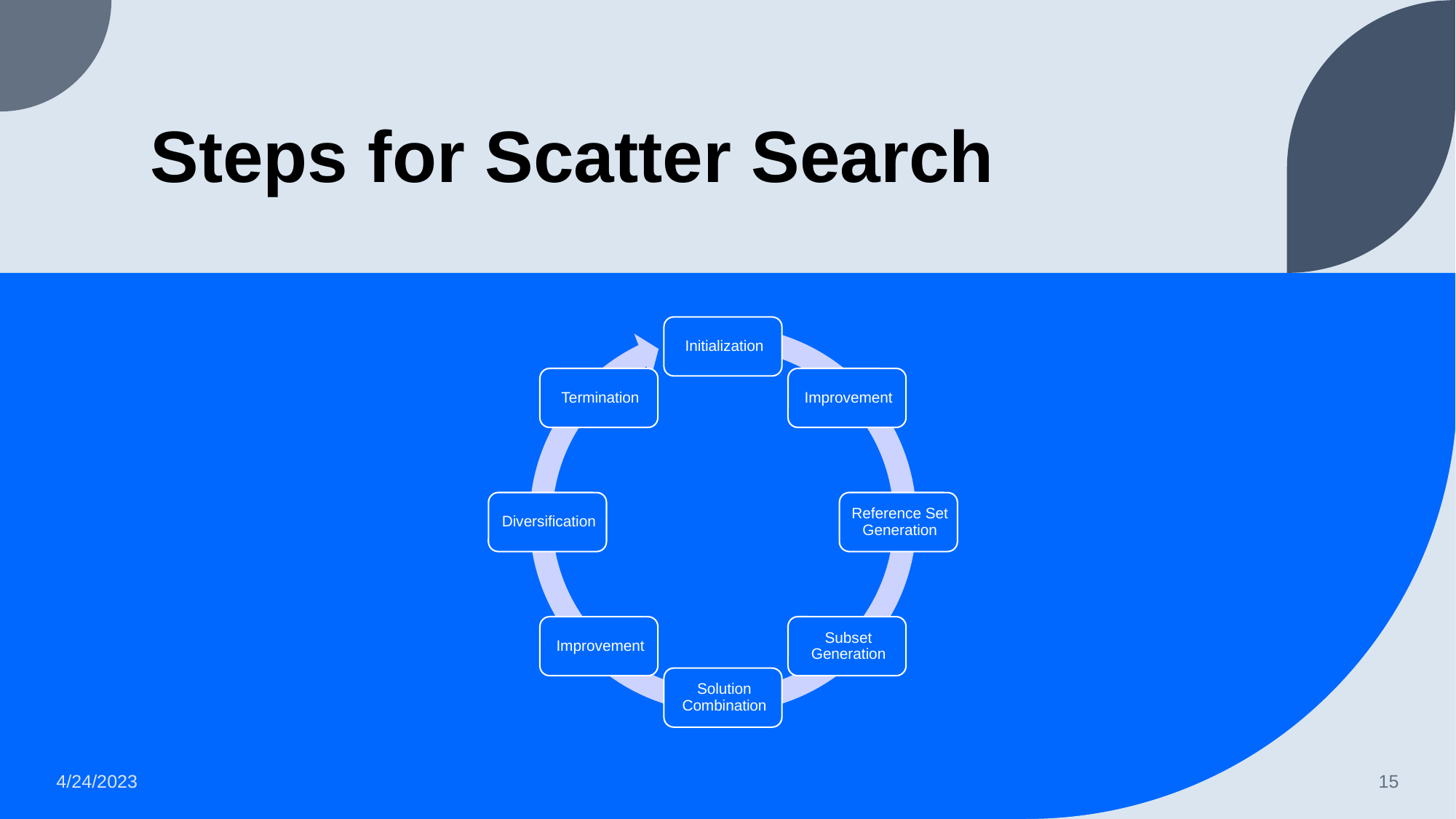

# Steps for Scatter Search
Initialization
Improvement
Reference Set Generation
Subset Generation
Solution Combination
Improvement
Diversification
Termination
4/24/2023
15